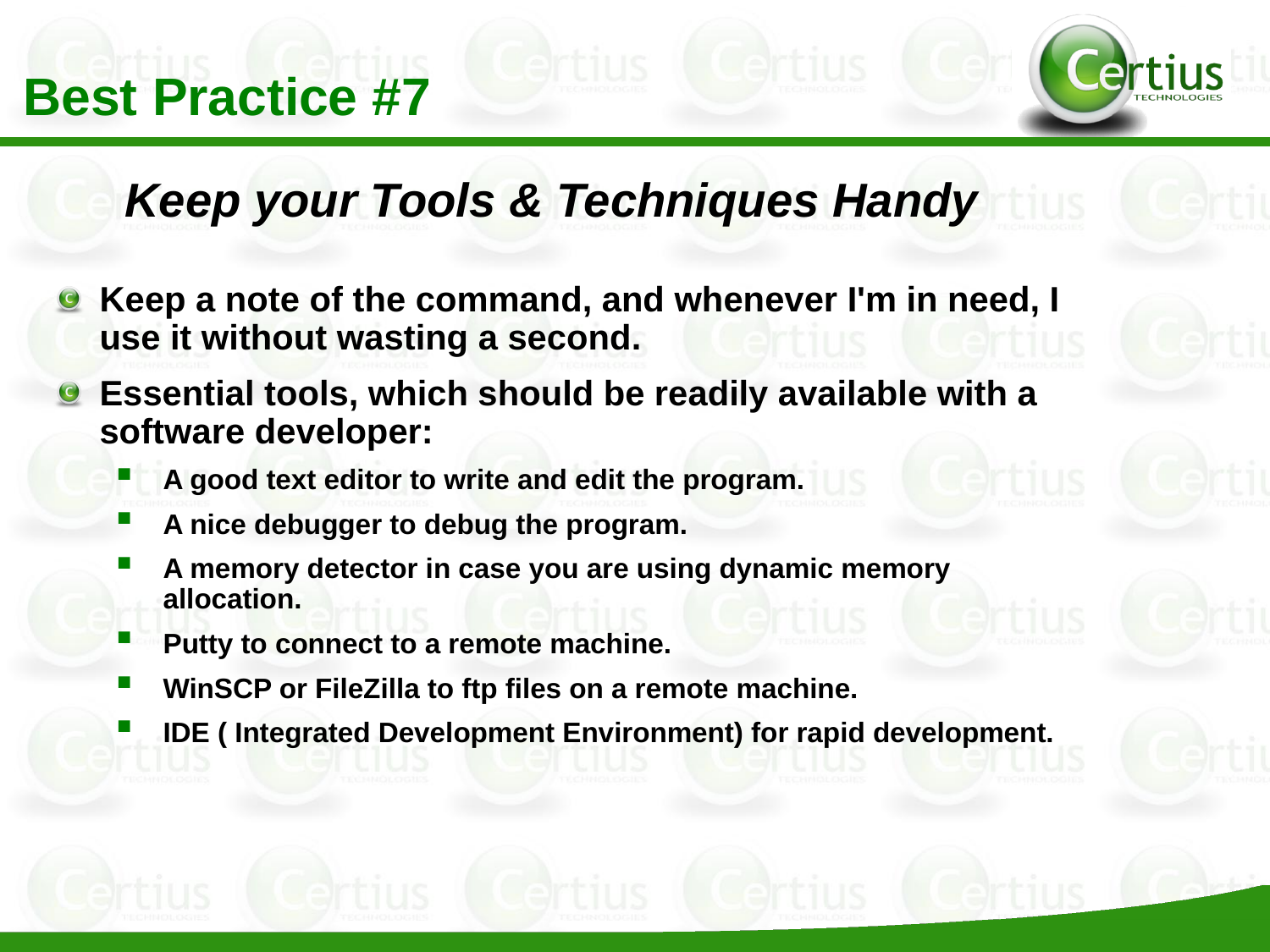

Best Practice #7
Keep your Tools & Techniques Handy
Keep a note of the command, and whenever I'm in need, I use it without wasting a second.
Essential tools, which should be readily available with a software developer:
A good text editor to write and edit the program.
A nice debugger to debug the program.
A memory detector in case you are using dynamic memory allocation.
Putty to connect to a remote machine.
WinSCP or FileZilla to ftp files on a remote machine.
IDE ( Integrated Development Environment) for rapid development.